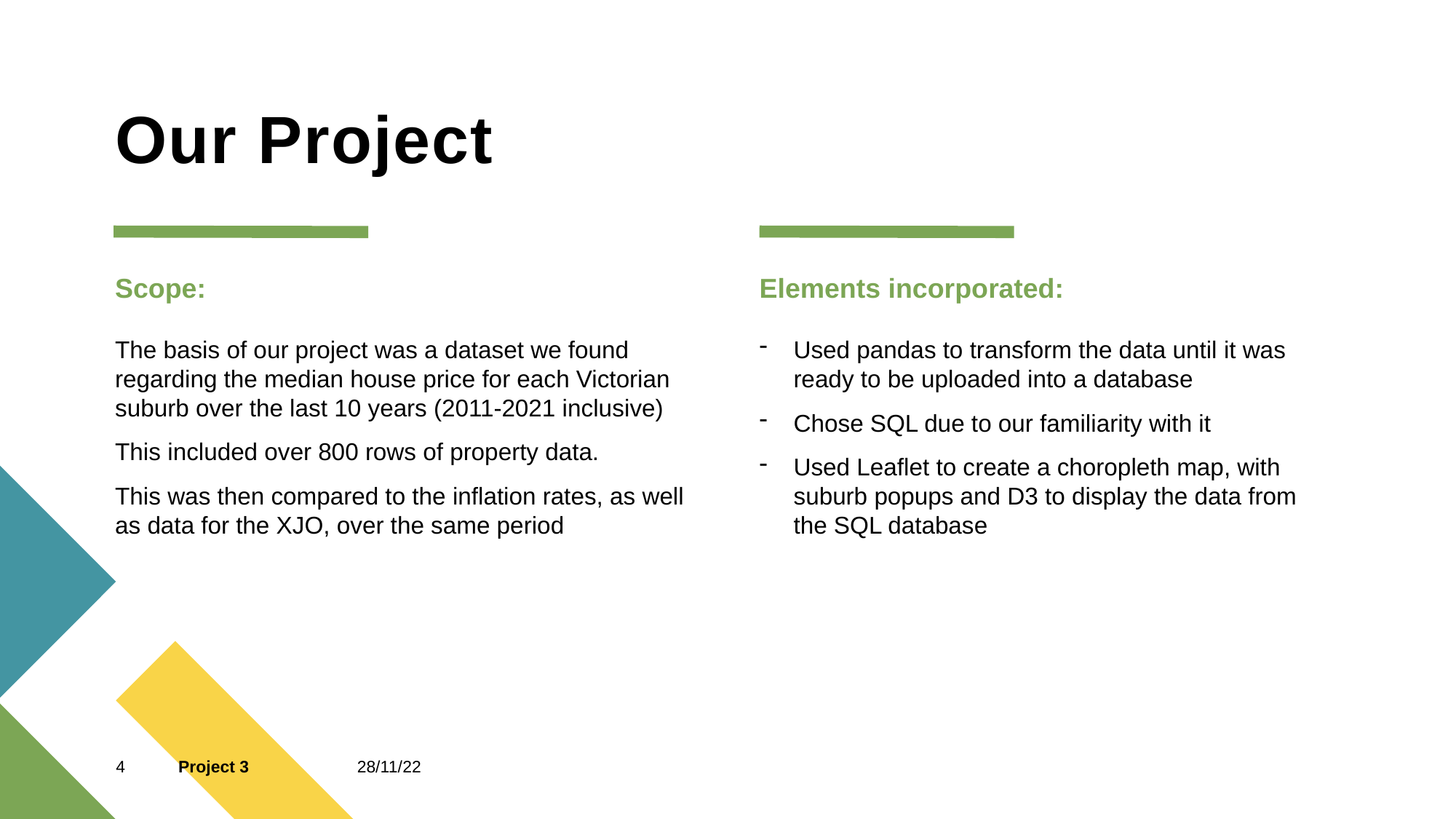

# Our Project
Scope:
Elements incorporated:
The basis of our project was a dataset we found regarding the median house price for each Victorian suburb over the last 10 years (2011-2021 inclusive)
This included over 800 rows of property data.
This was then compared to the inflation rates, as well as data for the XJO, over the same period
Used pandas to transform the data until it was ready to be uploaded into a database
Chose SQL due to our familiarity with it
Used Leaflet to create a choropleth map, with suburb popups and D3 to display the data from the SQL database

4
Project 3
28/11/22